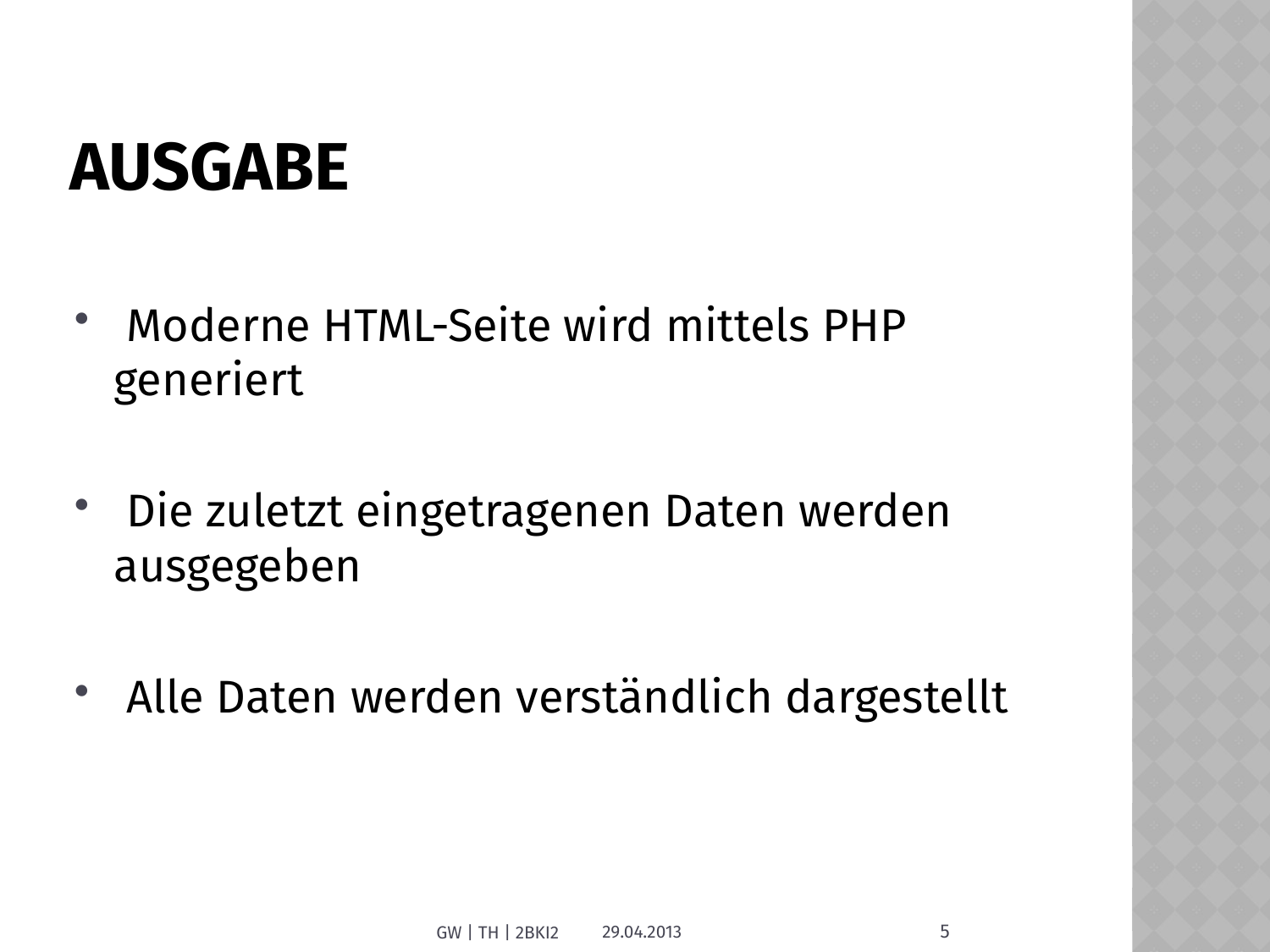

# Ausgabe

 Moderne HTML-Seite wird mittels PHP generiert

 Die zuletzt eingetragenen Daten werden ausgegeben

 Alle Daten werden verständlich dargestellt
5
GW | TH | 2BKI2
29.04.2013